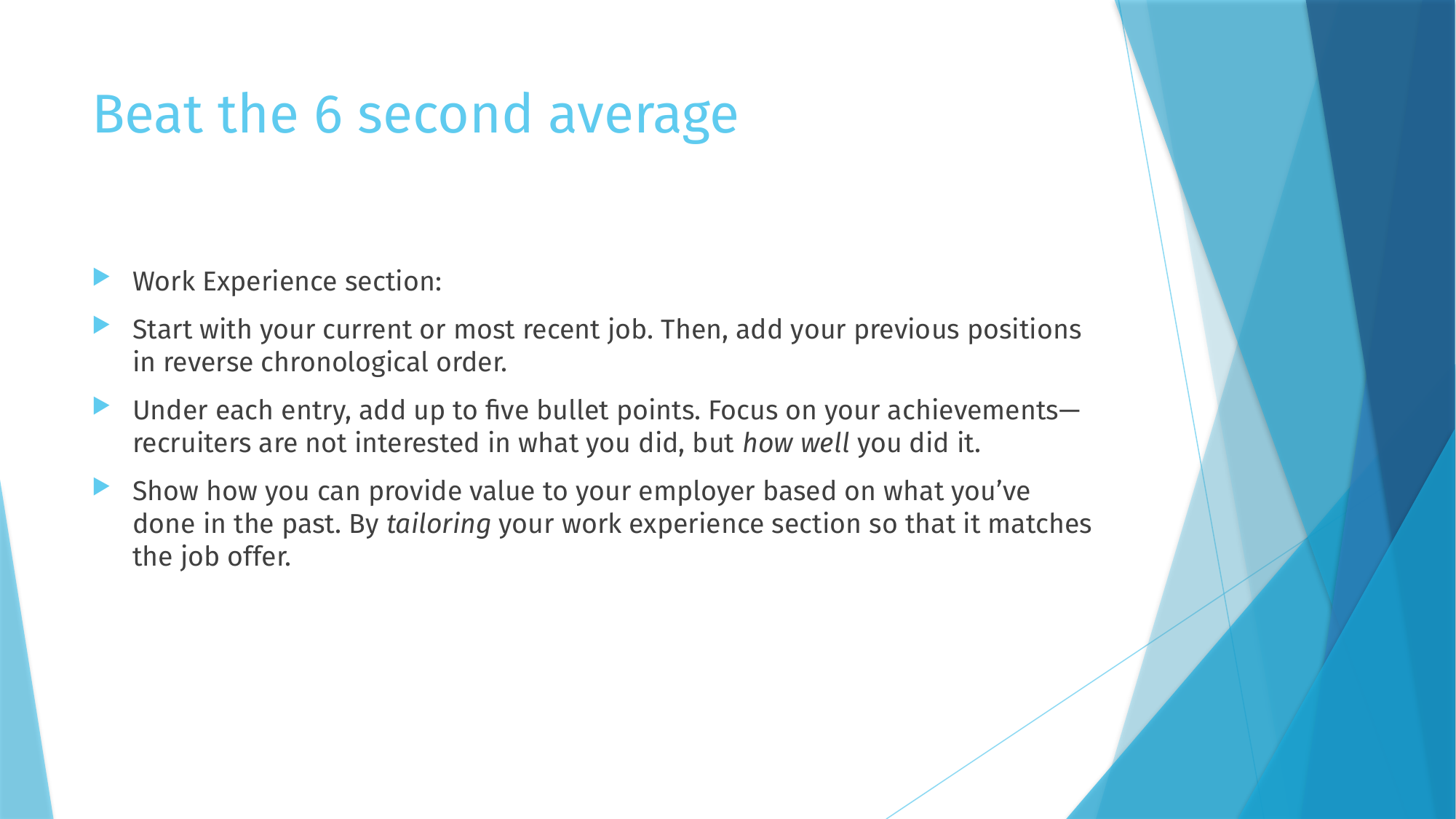

# Beat the 6 second average
Work Experience section:
Start with your current or most recent job. Then, add your previous positions in reverse chronological order.
Under each entry, add up to five bullet points. Focus on your achievements—recruiters are not interested in what you did, but how well you did it.
Show how you can provide value to your employer based on what you’ve done in the past. By tailoring your work experience section so that it matches the job offer.